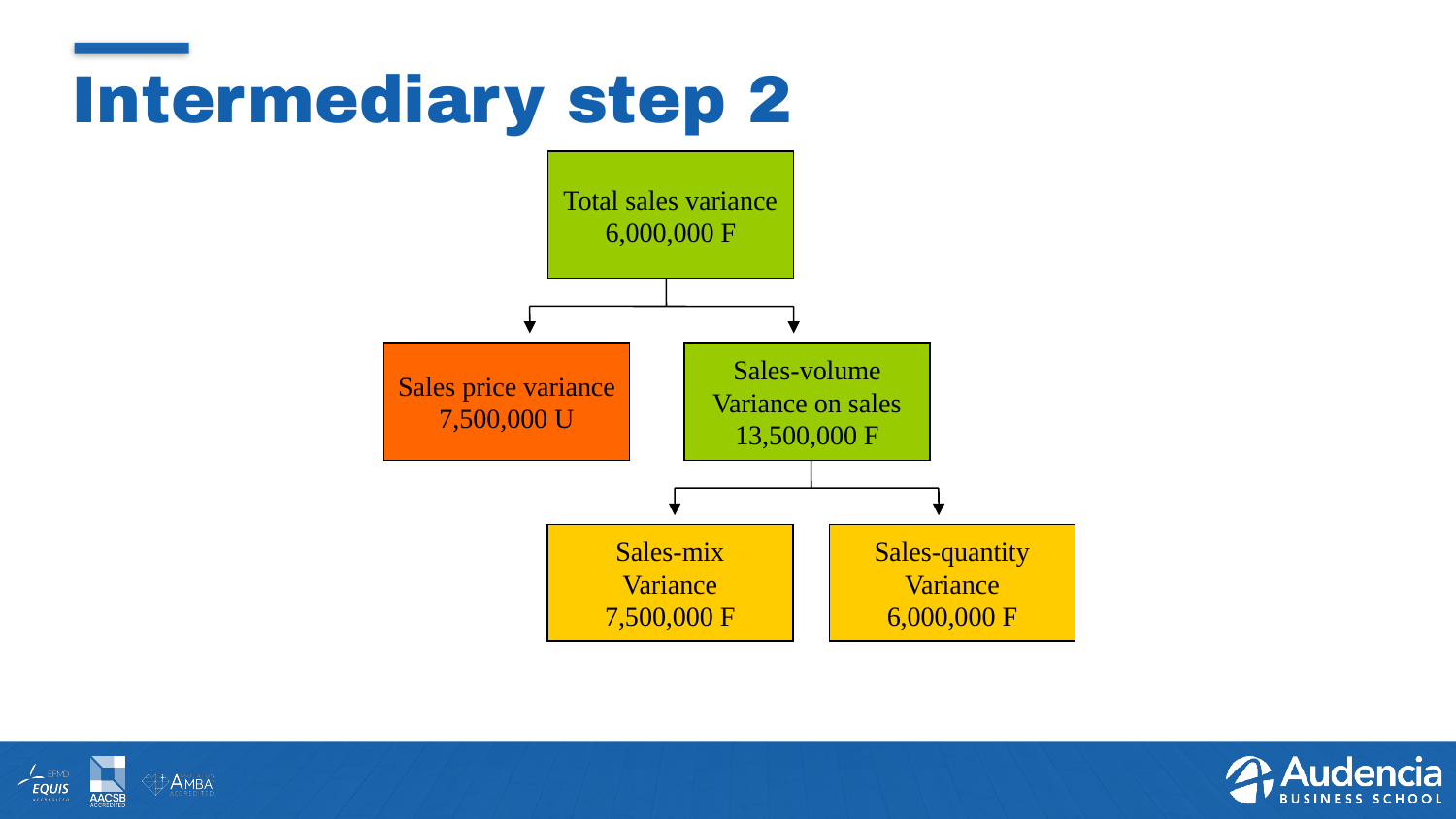

# Intermediary step 2
Total sales variance
6,000,000 F

Sales price variance
7,500,000 U
Sales-volume
Variance on sales
13,500,000 F

Sales-mix
Variance
7,500,000 F
Sales-quantity
Variance
6,000,000 F